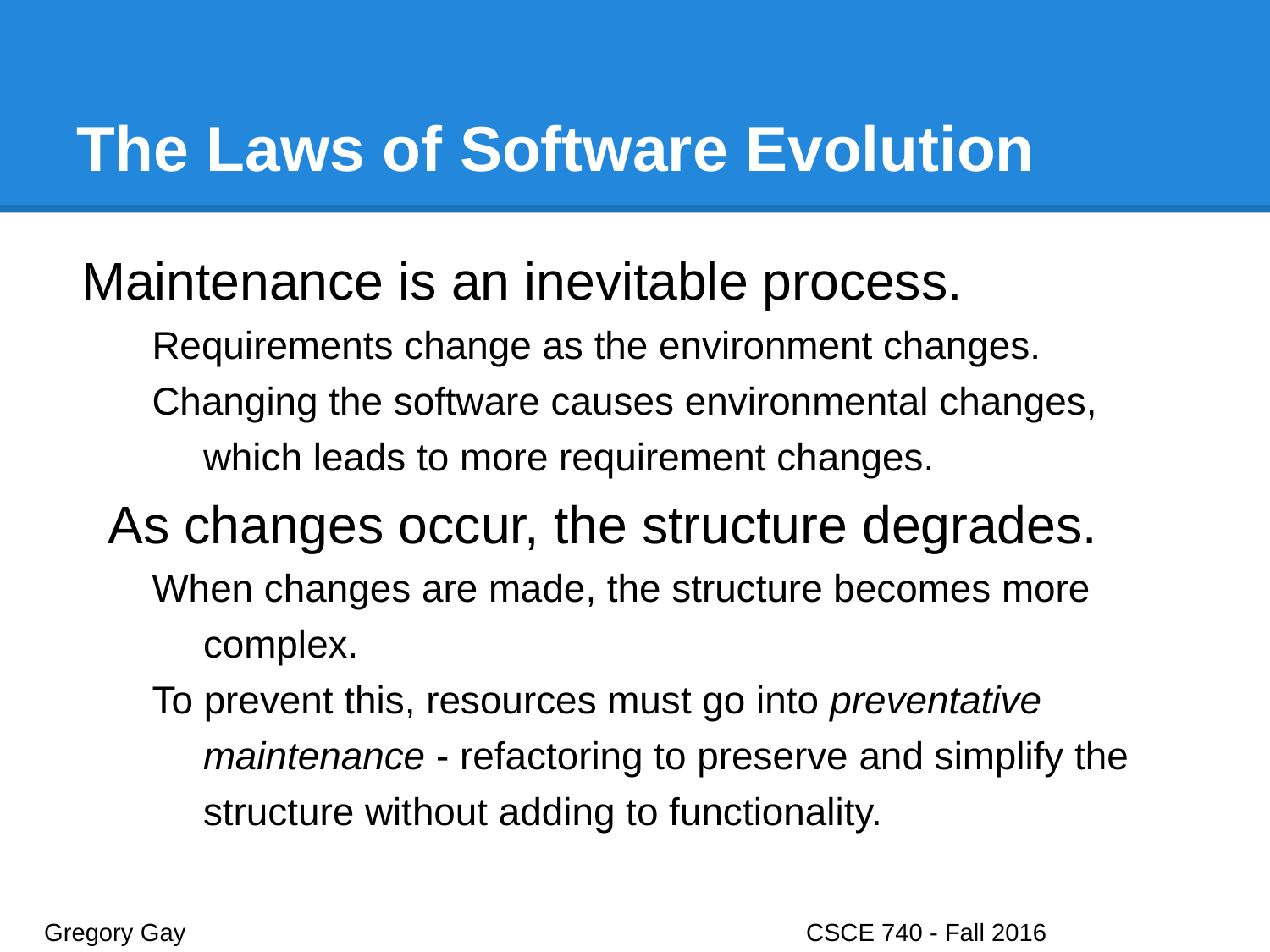

# The Laws of Software Evolution
Maintenance is an inevitable process.
Requirements change as the environment changes.
Changing the software causes environmental changes, which leads to more requirement changes.
As changes occur, the structure degrades.
When changes are made, the structure becomes more complex.
To prevent this, resources must go into preventative maintenance - refactoring to preserve and simplify the structure without adding to functionality.
Gregory Gay					CSCE 740 - Fall 2016								8